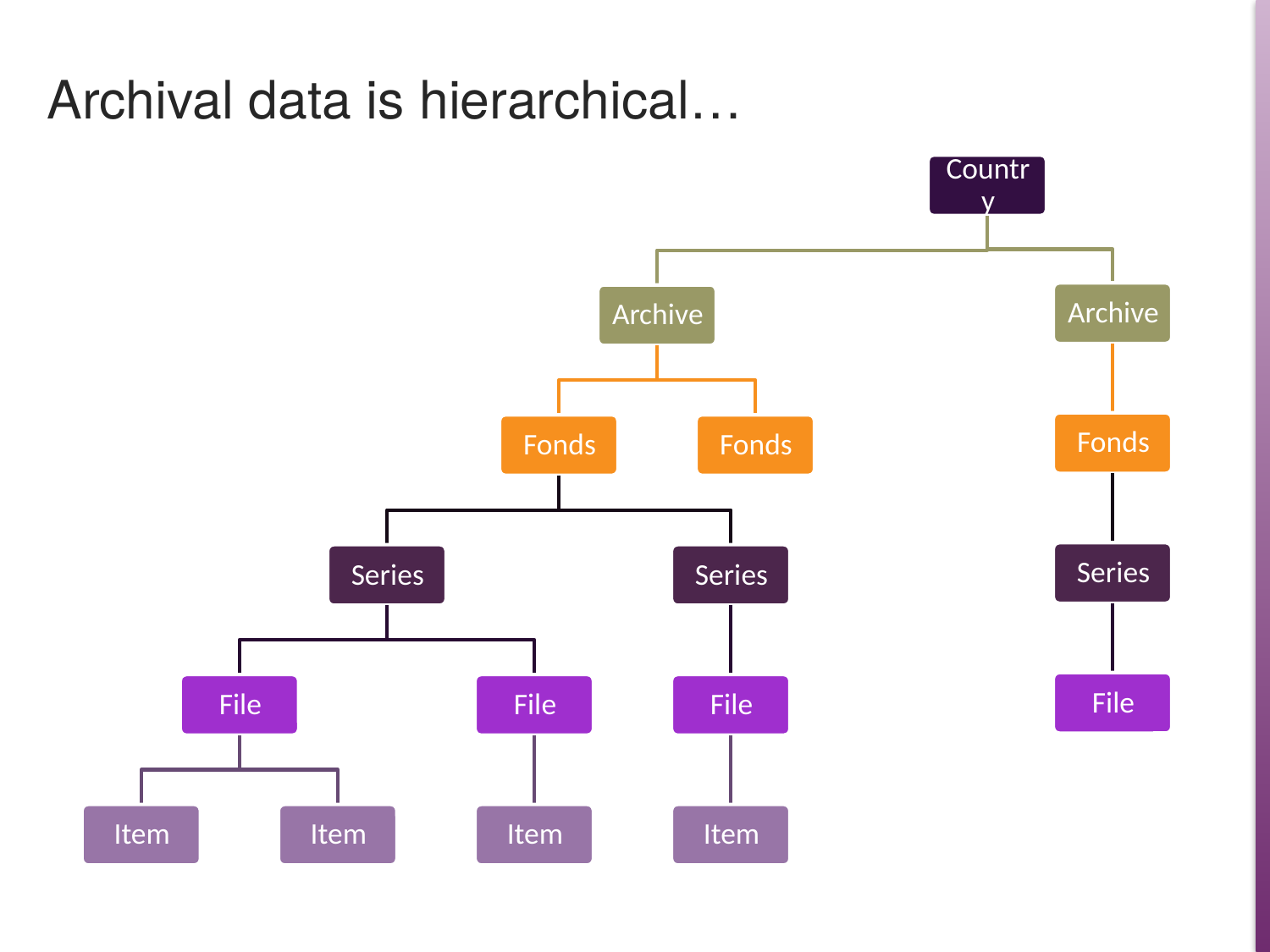

Archival data is hierarchical…
Country
Archive
Fonds
Series
File
Item
Series
File
Item
Fonds
Country
Archive
Fonds
Series
File
Item
Item
File
Item
Series
File
Item
Fonds
Archive
Fonds
Series
File